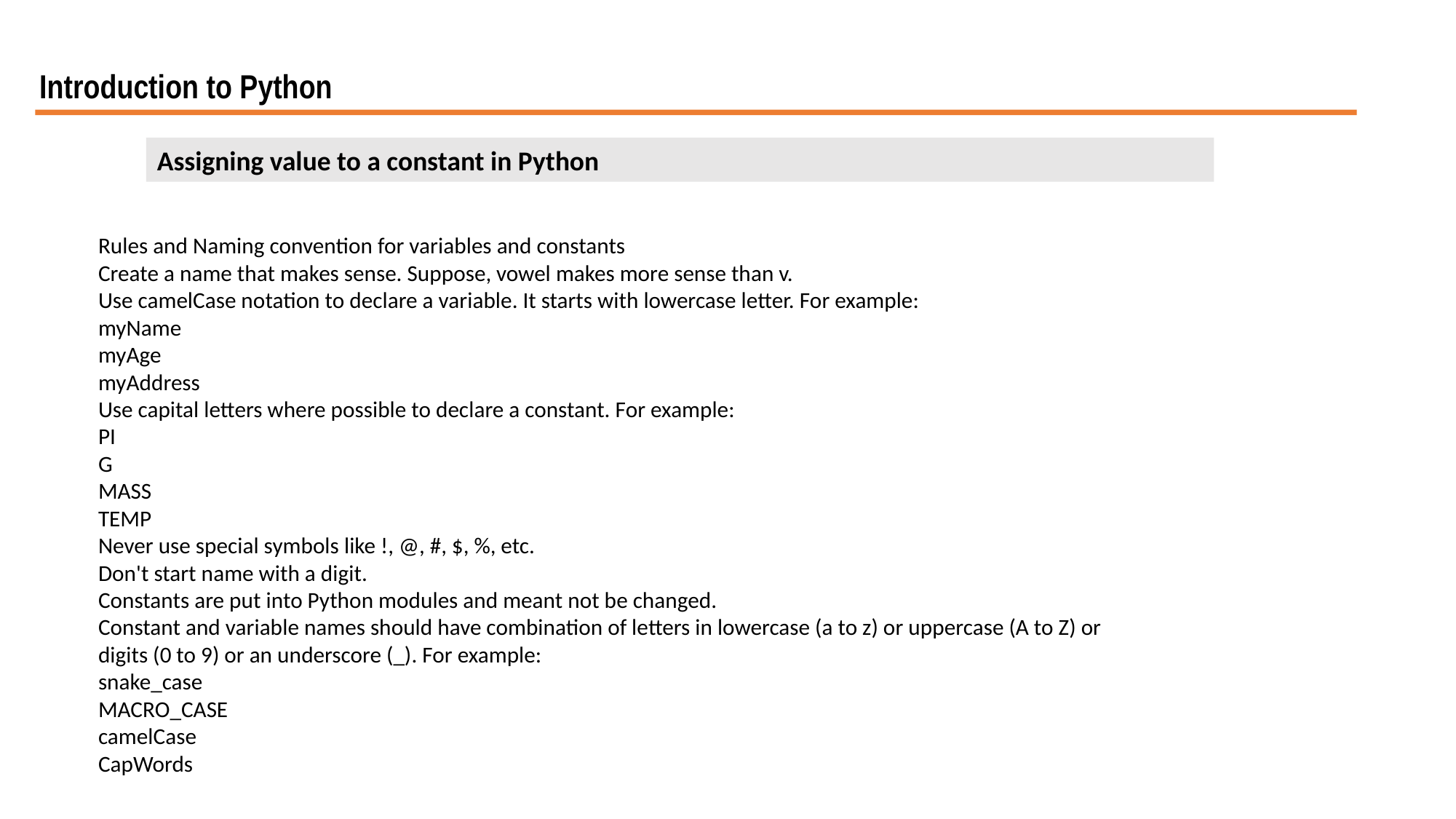

Introduction to Python

Assigning value to a constant in Python
Rules and Naming convention for variables and constants
Create a name that makes sense. Suppose, vowel makes more sense than v.
Use camelCase notation to declare a variable. It starts with lowercase letter. For example:
myName
myAge
myAddress
Use capital letters where possible to declare a constant. For example:
PI
G
MASS
TEMP
Never use special symbols like !, @, #, $, %, etc.
Don't start name with a digit.
Constants are put into Python modules and meant not be changed.
Constant and variable names should have combination of letters in lowercase (a to z) or uppercase (A to Z) or digits (0 to 9) or an underscore (_). For example:
snake_case
MACRO_CASE
camelCase
CapWords